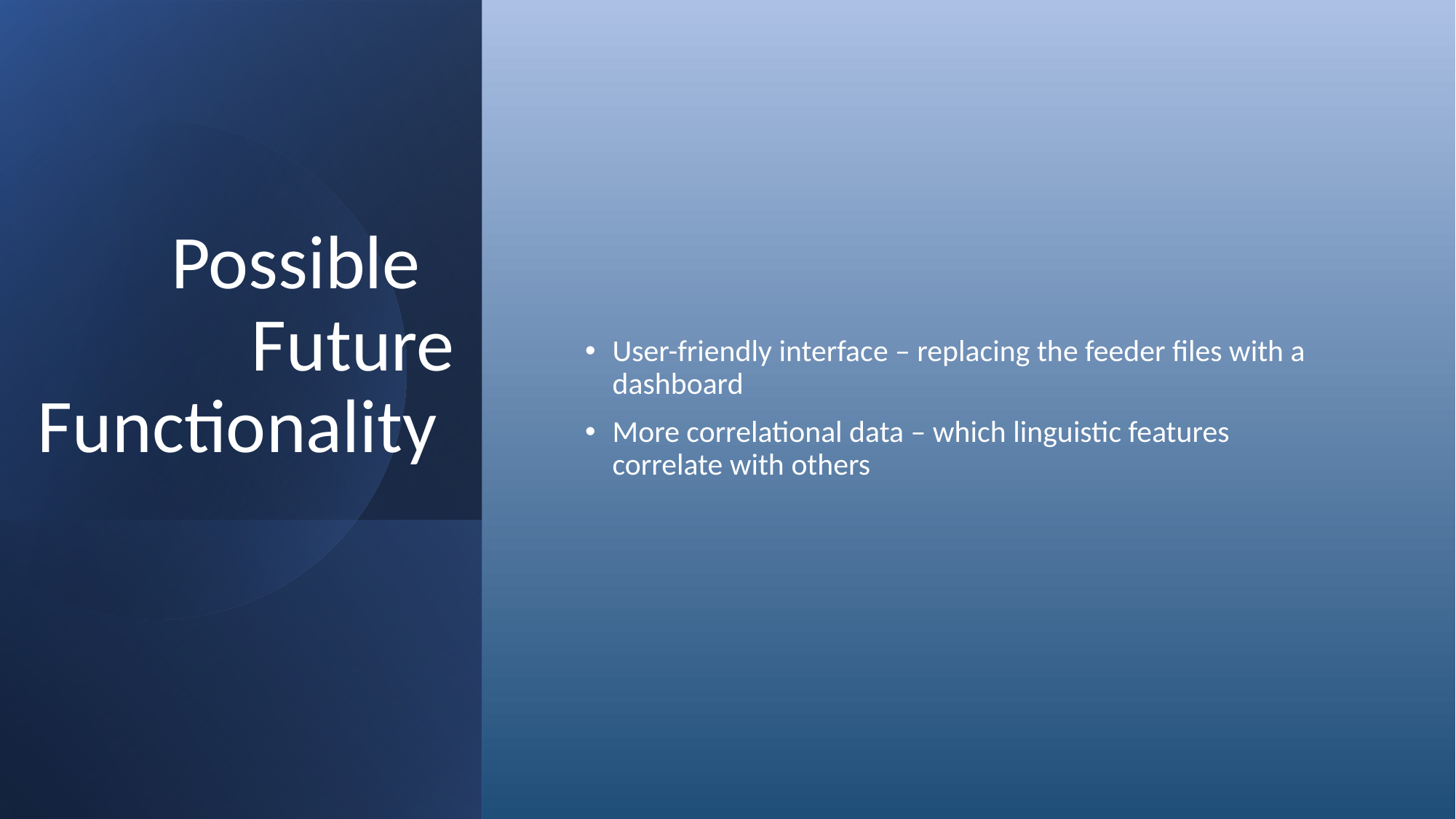

# Possible   Future Functionality
User-friendly interface – replacing the feeder files with a dashboard
More correlational data – which linguistic features correlate with others